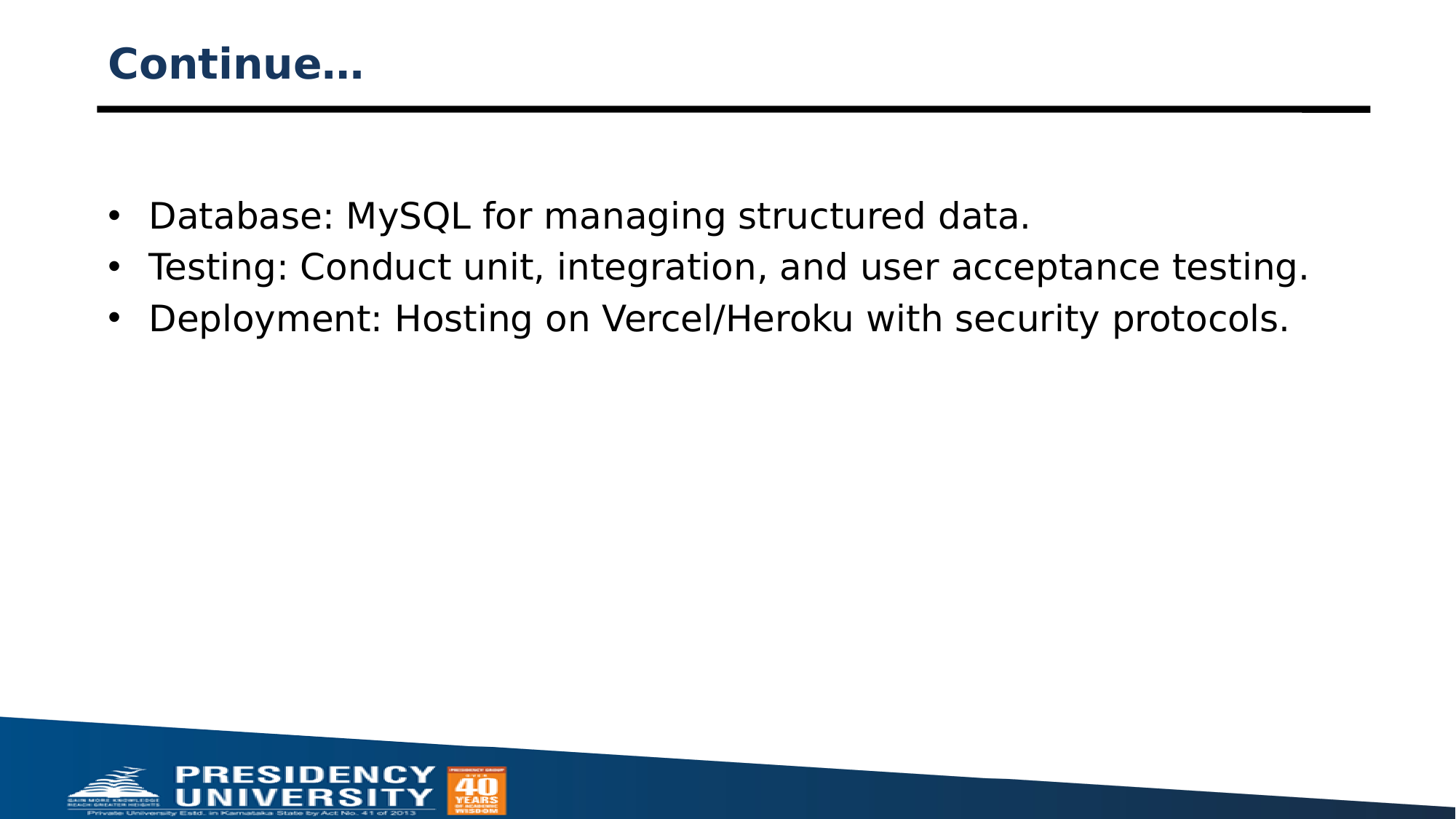

# Continue…

Database: MySQL for managing structured data.
Testing: Conduct unit, integration, and user acceptance testing.
Deployment: Hosting on Vercel/Heroku with security protocols.